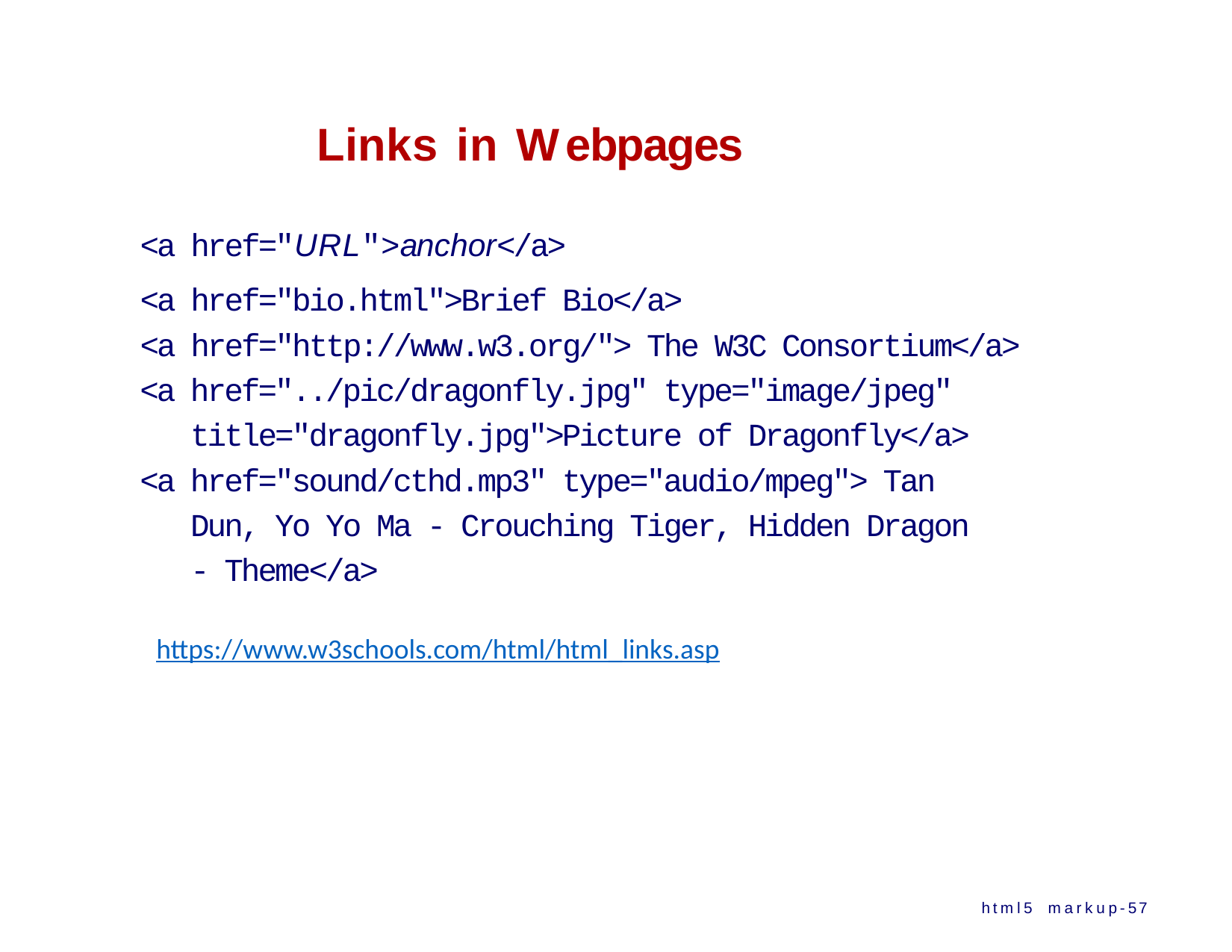

# Links in Webpages
<a href="URL">anchor</a>

<a href="bio.html">Brief Bio</a>
<a href="http://www.w3.org/"> The W3C Consortium</a>
<a href="../pic/dragonfly.jpg" type="image/jpeg" title="dragonfly.jpg">Picture of Dragonfly</a>
<a href="sound/cthd.mp3" type="audio/mpeg"> Tan Dun, Yo Yo Ma - Crouching Tiger, Hidden Dragon - Theme</a>
https://www.w3schools.com/html/html_links.asp
html5  markup-57